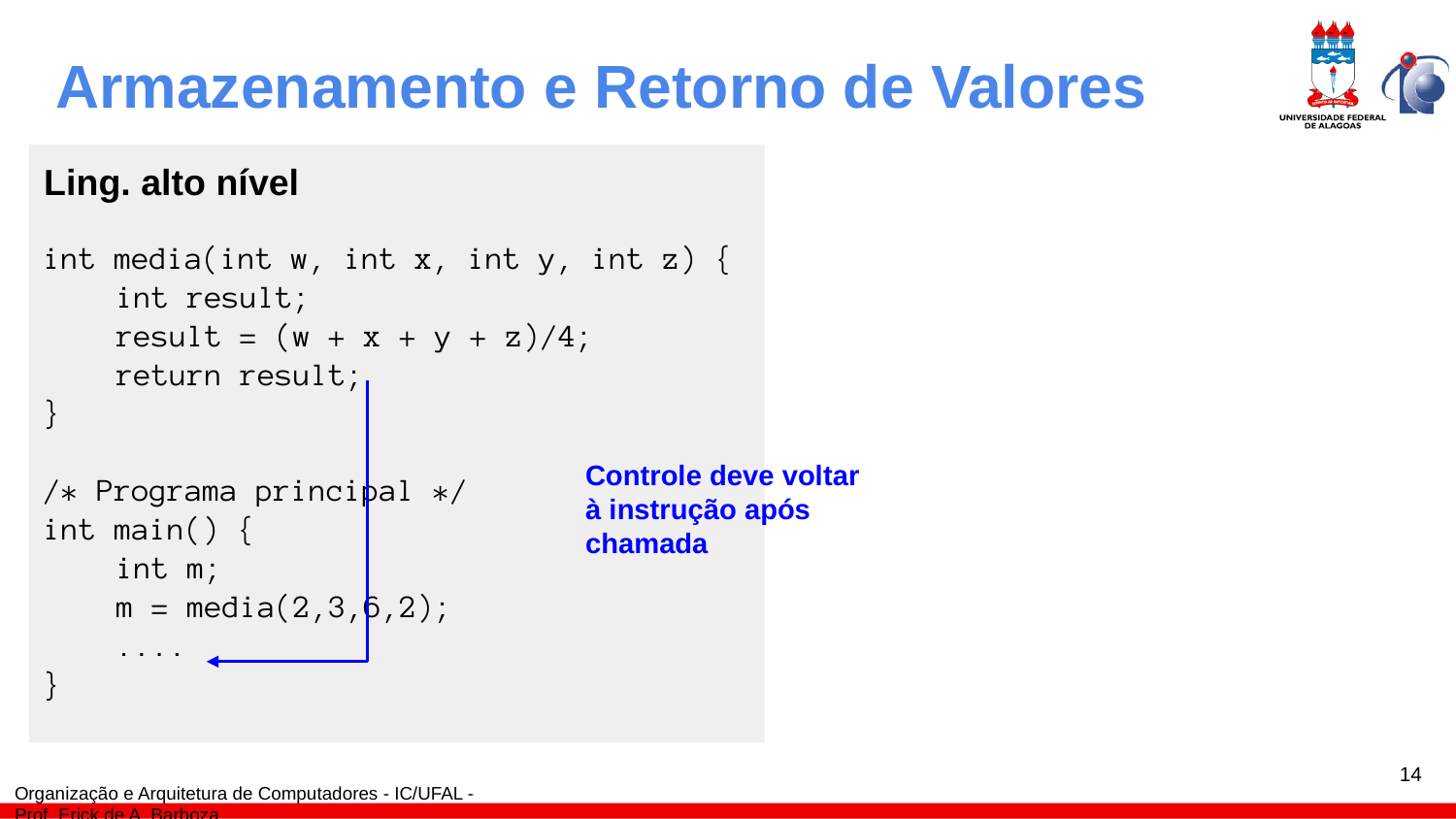

# Armazenamento e Retorno de Valores
Ling. alto nível

int media(int w, int x, int y, int z) {
int result;
result = (w + x + y + z)/4;
return result;
}

/* Programa principal */
int main() {
int m;
m = media(2,3,6,2);
....
}

Controle deve voltar à instrução após chamada

14